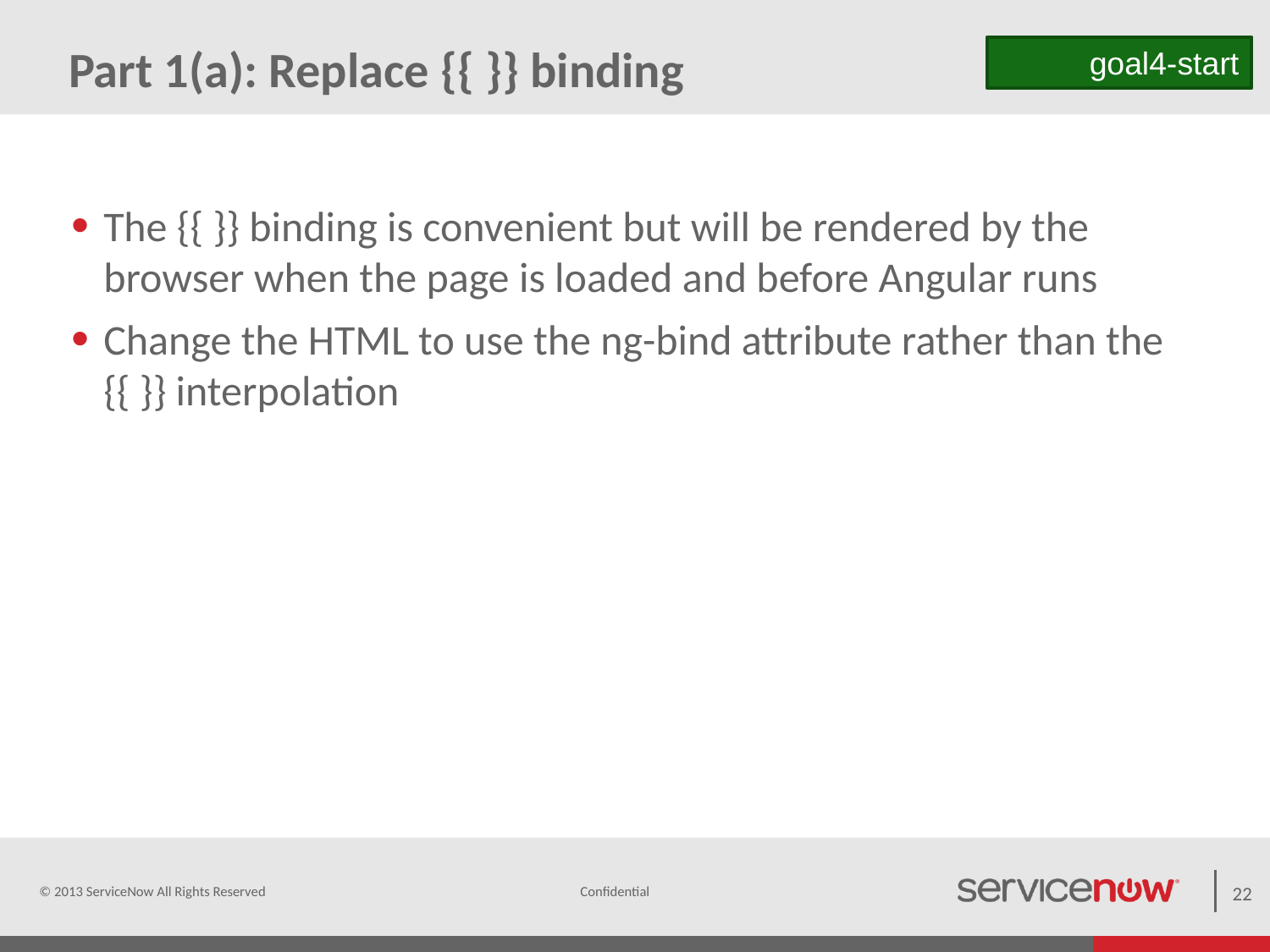

# Part 1(a): Replace {{ }} binding
goal4-start

The {{ }} binding is convenient but will be rendered by the browser when the page is loaded and before Angular runs
Change the HTML to use the ng-bind attribute rather than the {{ }} interpolation
© 2013 ServiceNow All Rights Reserved
22